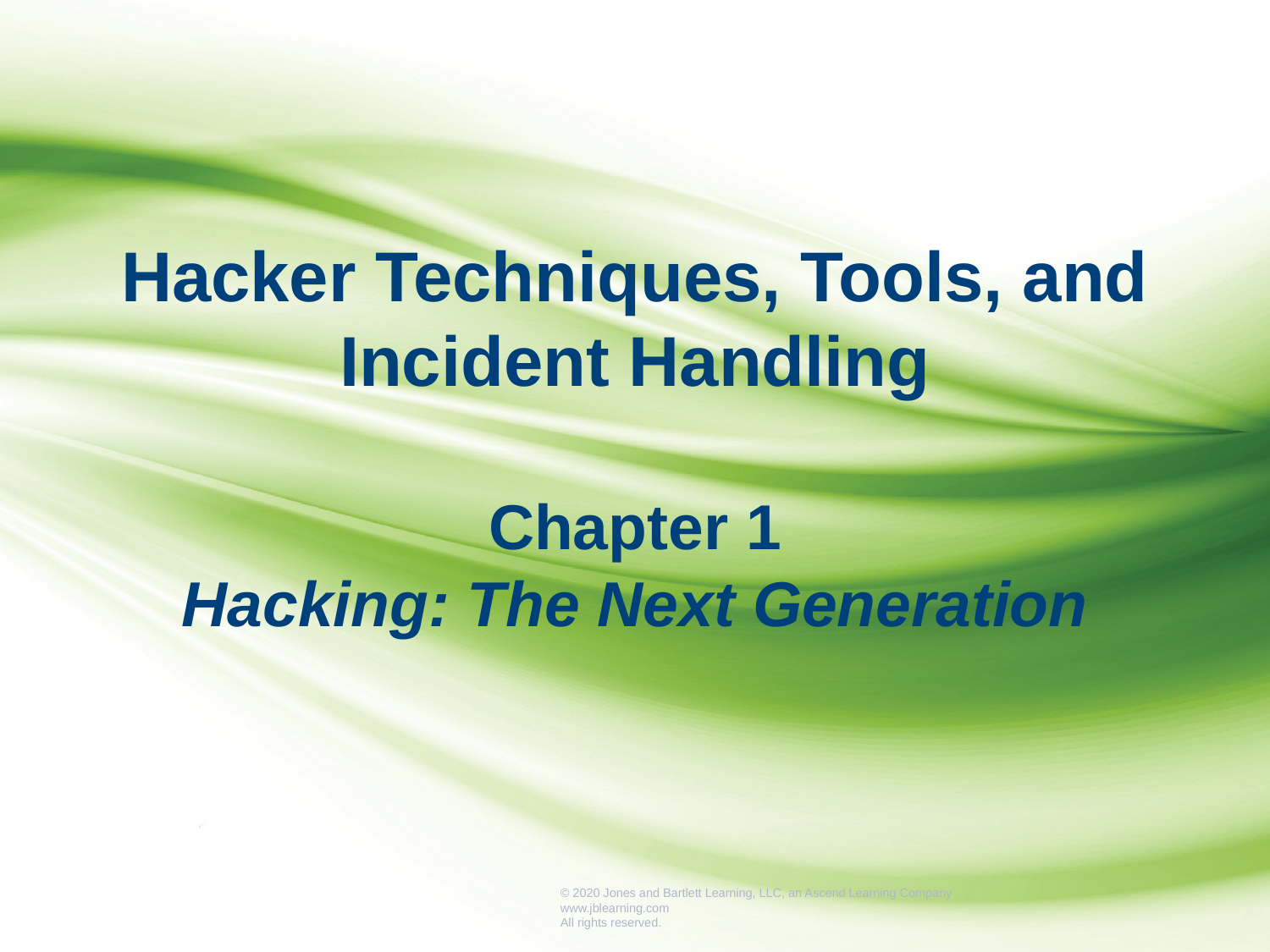

Hacker Techniques, Tools, and Incident Handling

Chapter 1
Hacking: The Next Generation